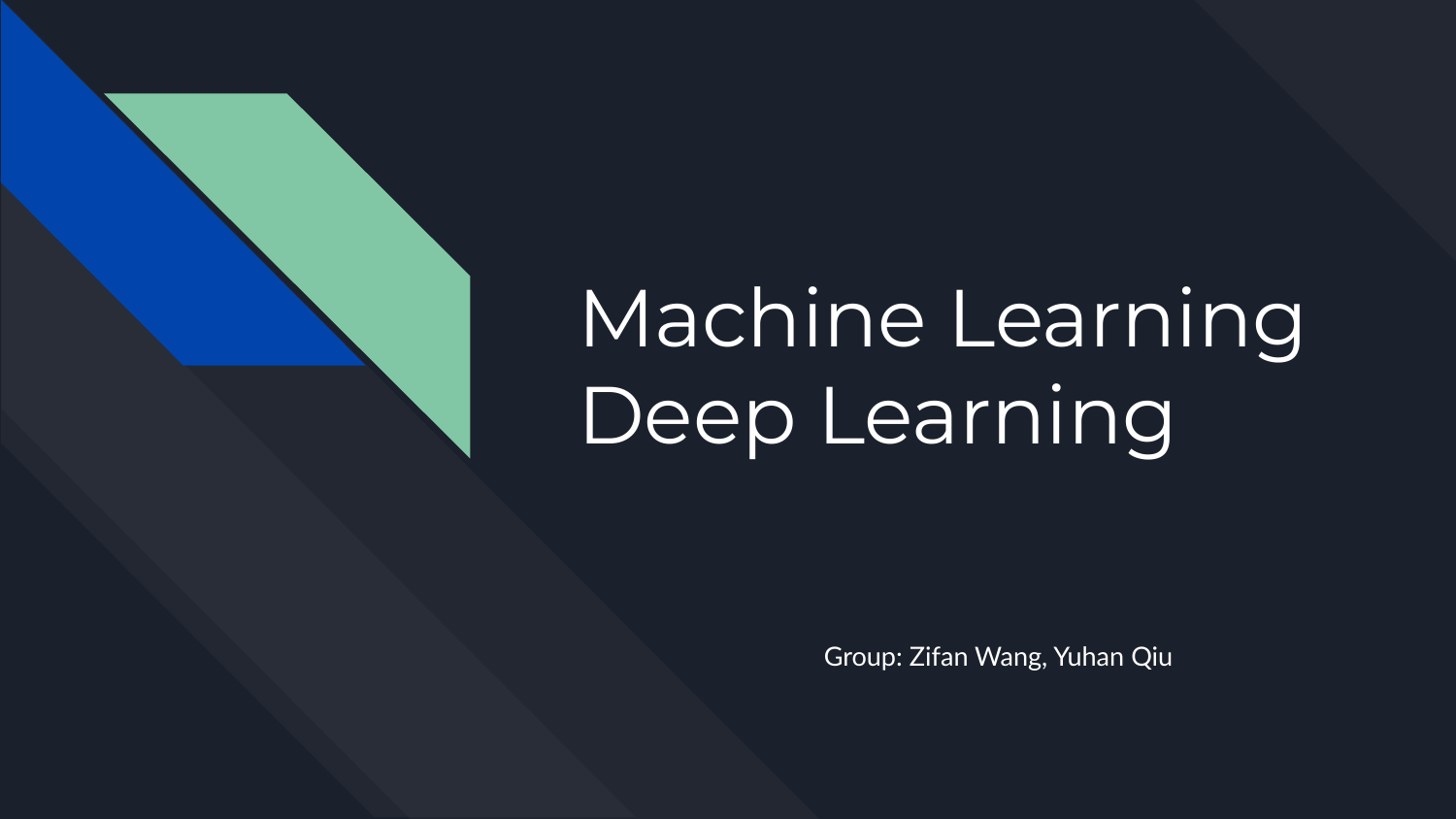

# Machine Learning Deep Learning
Group: Zifan Wang, Yuhan Qiu